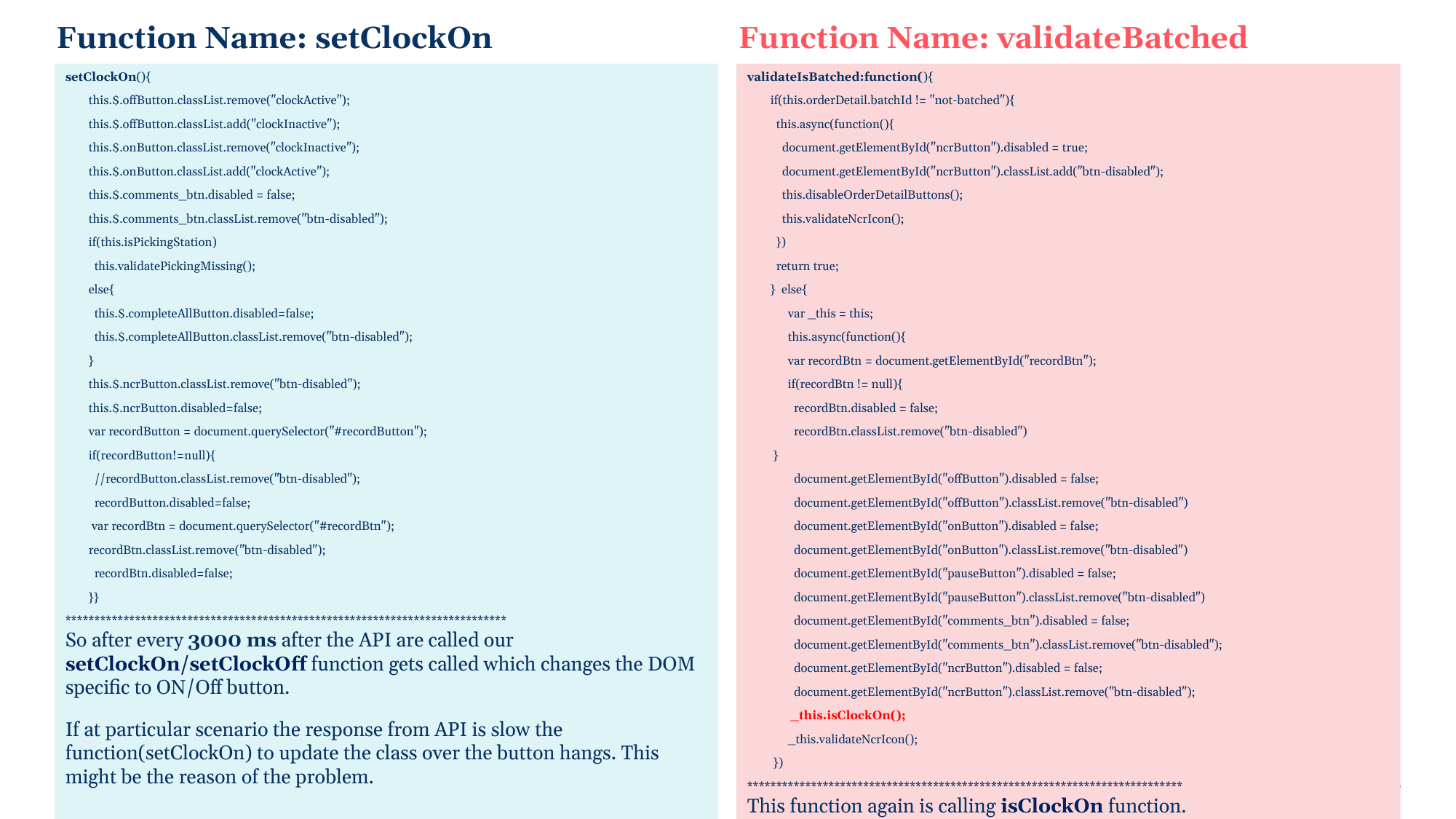

Function Name: setClockOn
Function Name: validateBatched
setClockOn(){
        this.$.offButton.classList.remove("clockActive");
        this.$.offButton.classList.add("clockInactive");
        this.$.onButton.classList.remove("clockInactive");
        this.$.onButton.classList.add("clockActive");
        this.$.comments_btn.disabled = false;
        this.$.comments_btn.classList.remove("btn-disabled");
        if(this.isPickingStation)
          this.validatePickingMissing();
        else{
          this.$.completeAllButton.disabled=false;
          this.$.completeAllButton.classList.remove("btn-disabled");
        }
        this.$.ncrButton.classList.remove("btn-disabled");
        this.$.ncrButton.disabled=false;
        var recordButton = document.querySelector("#recordButton");
        if(recordButton!=null){
          //recordButton.classList.remove("btn-disabled");
          recordButton.disabled=false;
         var recordBtn = document.querySelector("#recordBtn");
        recordBtn.classList.remove("btn-disabled");
          recordBtn.disabled=false;
        }}
****************************************************************************
So after every 3000 ms after the API are called our setClockOn/setClockOff function gets called which changes the DOM specific to ON/Off button.
If at particular scenario the response from API is slow the function(setClockOn) to update the class over the button hangs. This might be the reason of the problem.
validateIsBatched:function(){
        if(this.orderDetail.batchId != "not-batched"){
          this.async(function(){
            document.getElementById("ncrButton").disabled = true;
            document.getElementById("ncrButton").classList.add("btn-disabled");
            this.disableOrderDetailButtons();
            this.validateNcrIcon();
          })
          return true;
        }  else{
              var _this = this;
              this.async(function(){
              var recordBtn = document.getElementById("recordBtn");
              if(recordBtn != null){
                recordBtn.disabled = false;
                recordBtn.classList.remove("btn-disabled")
         }
                document.getElementById("offButton").disabled = false;
                document.getElementById("offButton").classList.remove("btn-disabled")
                document.getElementById("onButton").disabled = false;
                document.getElementById("onButton").classList.remove("btn-disabled")
                document.getElementById("pauseButton").disabled = false;
                document.getElementById("pauseButton").classList.remove("btn-disabled")
                document.getElementById("comments_btn").disabled = false;
                document.getElementById("comments_btn").classList.remove("btn-disabled");
                document.getElementById("ncrButton").disabled = false;
                document.getElementById("ncrButton").classList.remove("btn-disabled");
              _this.isClockOn();
              _this.validateNcrIcon();
         })
***************************************************************************
This function again is calling isClockOn function.